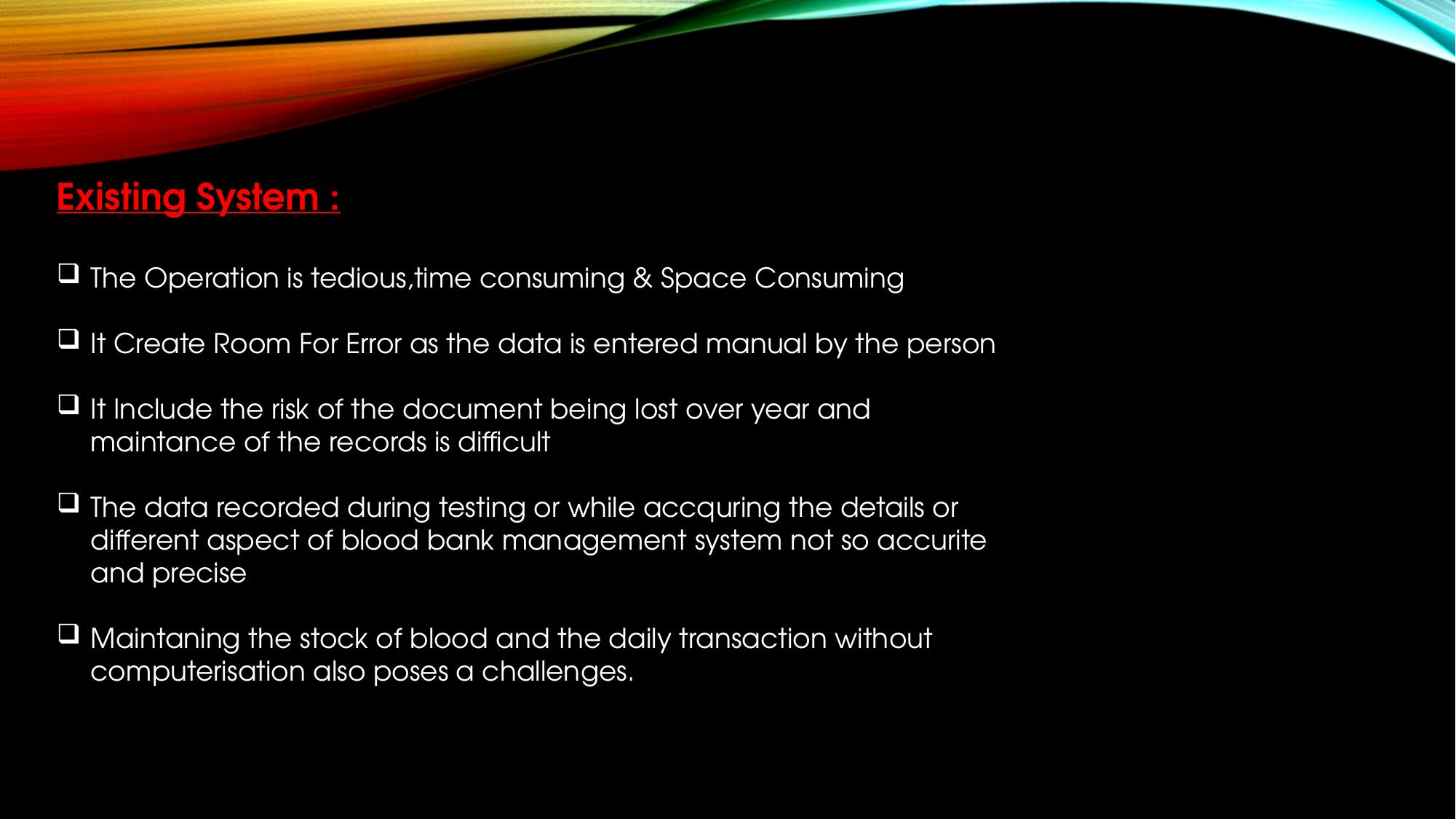

Existing System :

The Operation is tedious,time consuming & Space Consuming

It Create Room For Error as the data is entered manual by the person

It Include the risk of the document being lost over year and maintance of the records is difficult

The data recorded during testing or while accquring the details or different aspect of blood bank management system not so accurite and precise

Maintaning the stock of blood and the daily transaction without computerisation also poses a challenges.